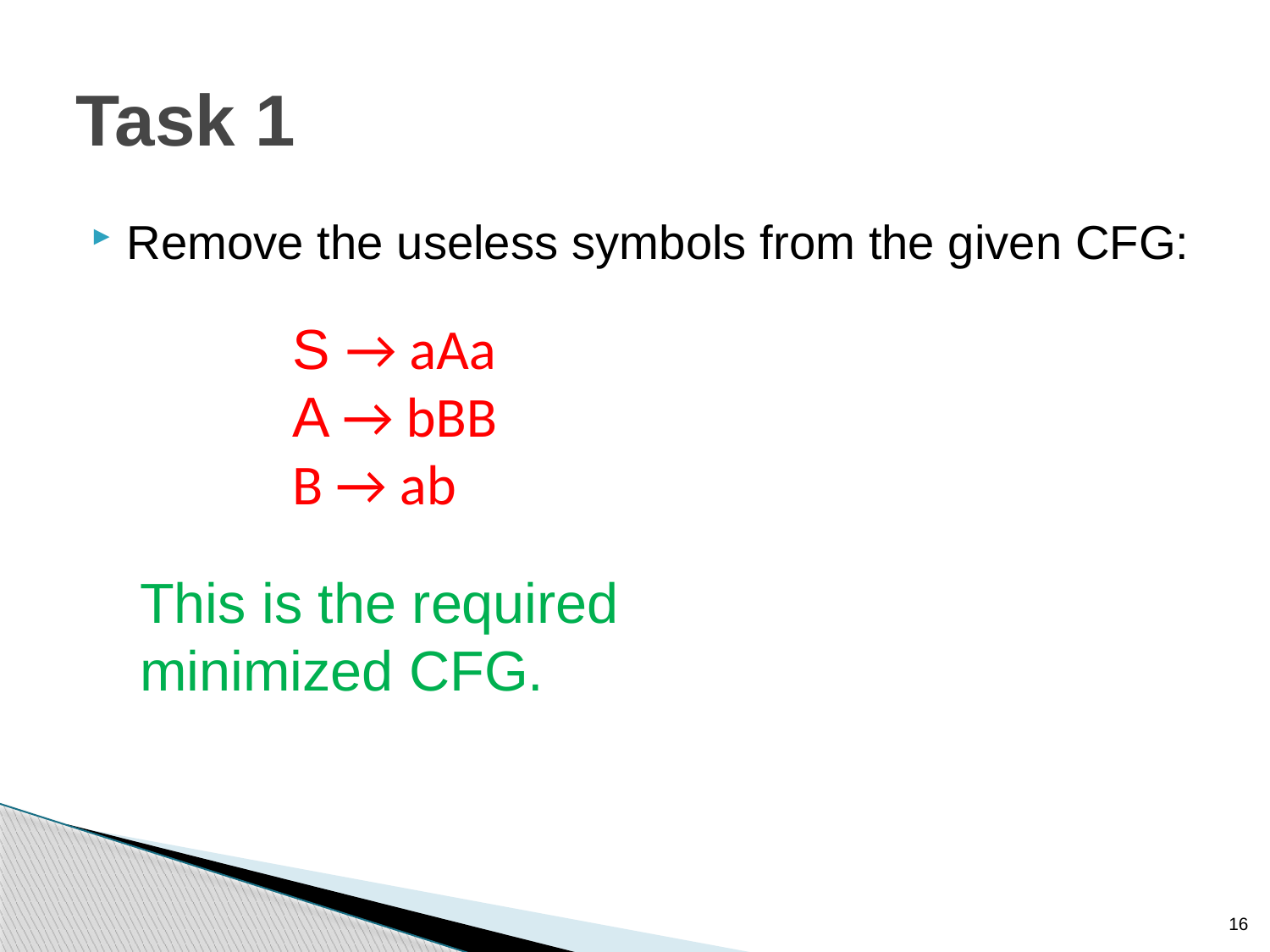

# Task 1
Remove the useless symbols from the given CFG:
S → aAa
A → bBB
B → ab
This is the required minimized CFG.
16